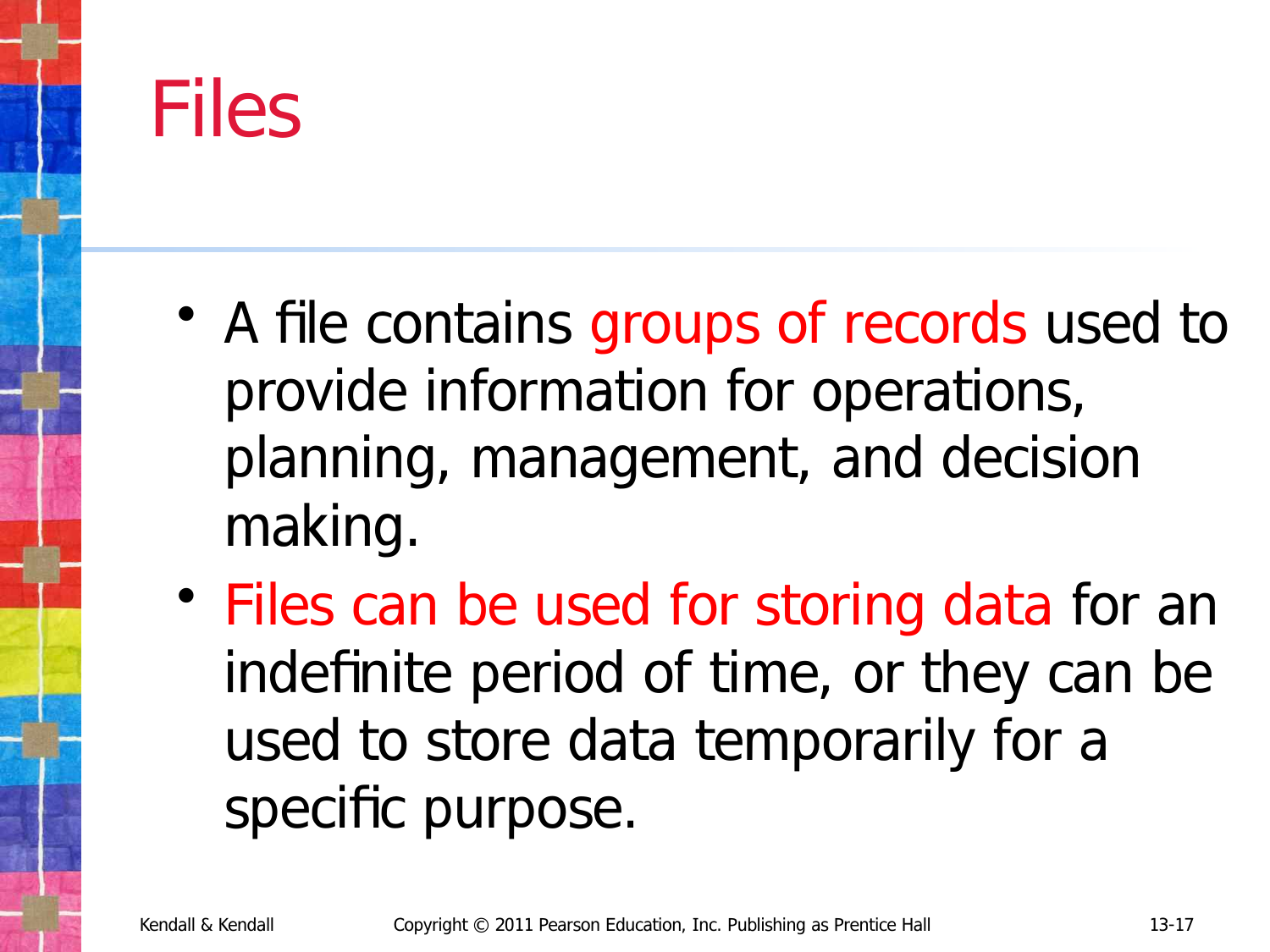

# Files
A file contains groups of records used to provide information for operations, planning, management, and decision making.
Files can be used for storing data for an indefinite period of time, or they can be used to store data temporarily for a specific purpose.
Kendall & Kendall	Copyright © 2011 Pearson Education, Inc. Publishing as Prentice Hall
13-17